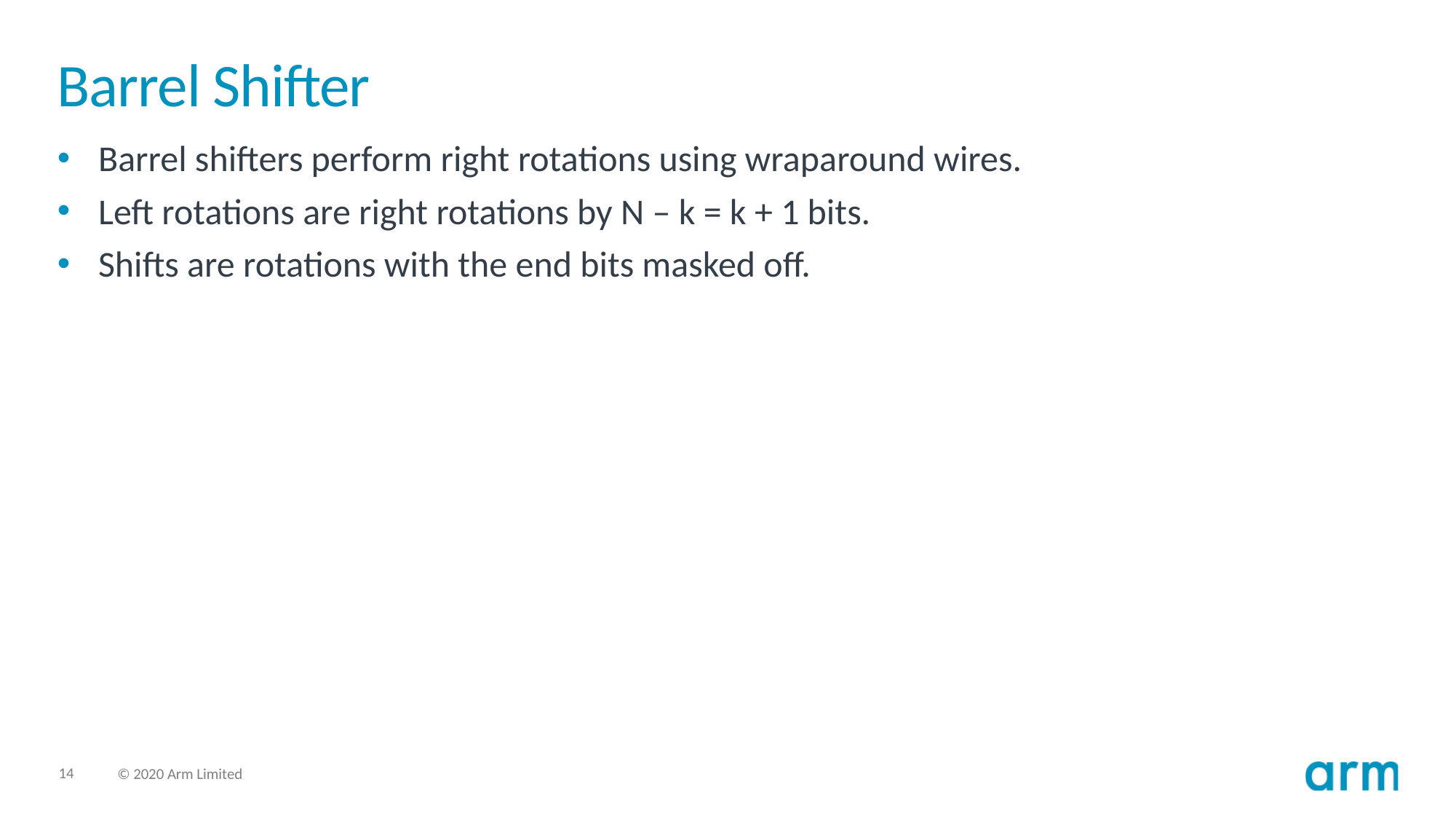

# Barrel Shifter
Barrel shifters perform right rotations using wraparound wires.
Left rotations are right rotations by N – k = k + 1 bits.
Shifts are rotations with the end bits masked off.